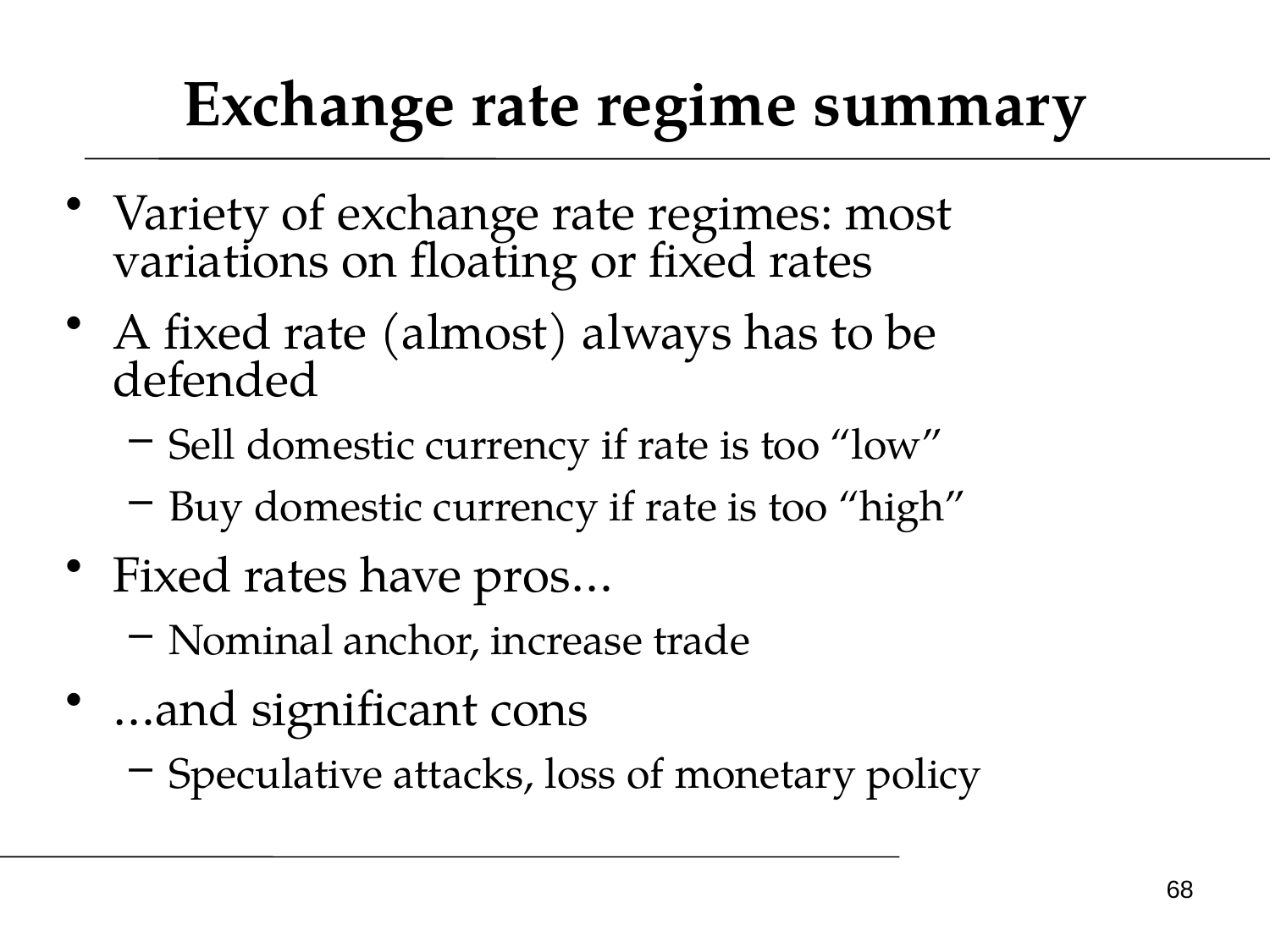

# Exchange rate regime summary

Variety of exchange rate regimes: most variations on floating or fixed rates
A fixed rate (almost) always has to be defended
Sell domestic currency if rate is too “low”
Buy domestic currency if rate is too “high”
Fixed rates have pros…
Nominal anchor, increase trade
…and significant cons
Speculative attacks, loss of monetary policy

68